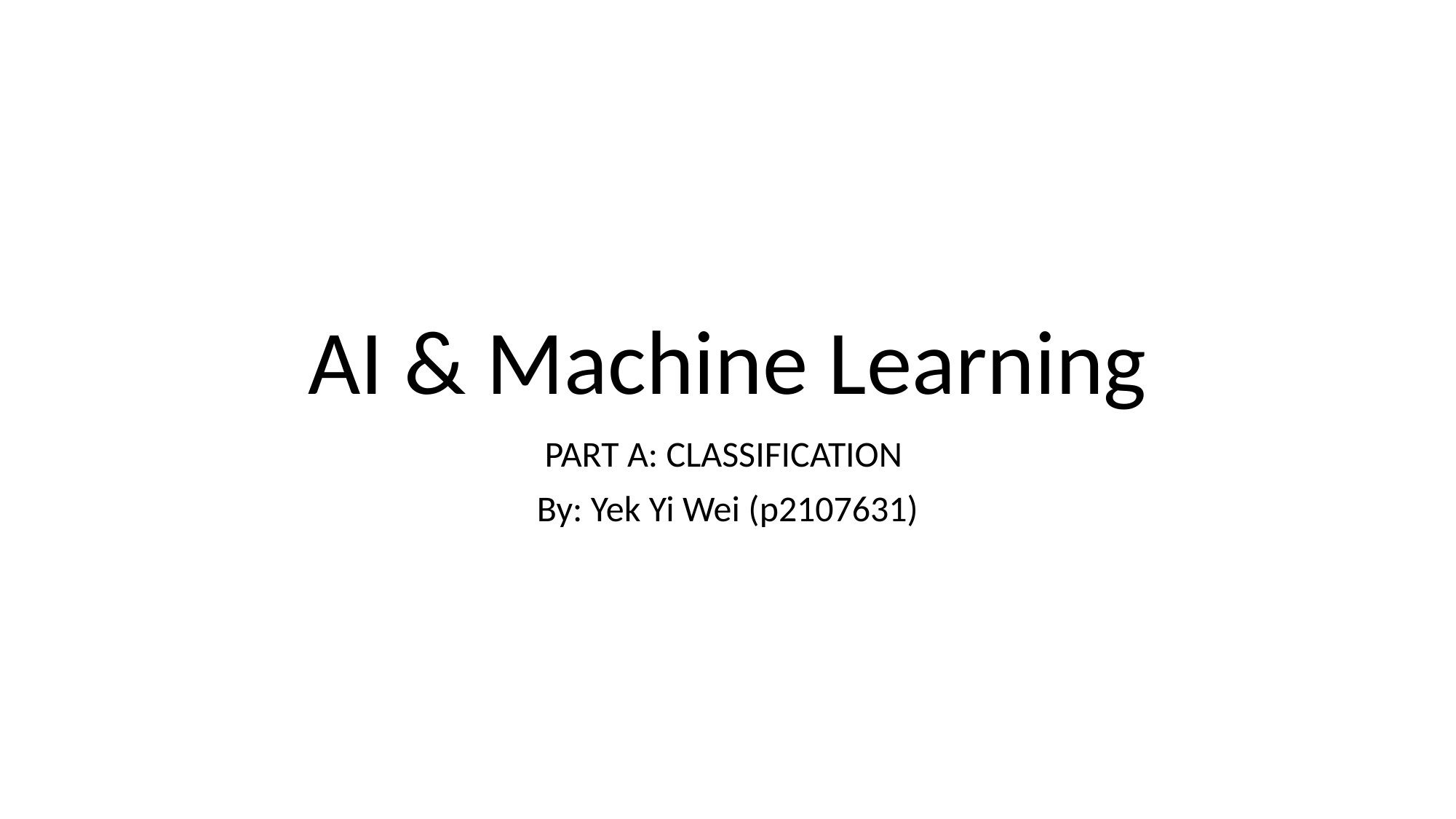

# AI & Machine Learning
PART A: CLASSIFICATION
By: Yek Yi Wei (p2107631)